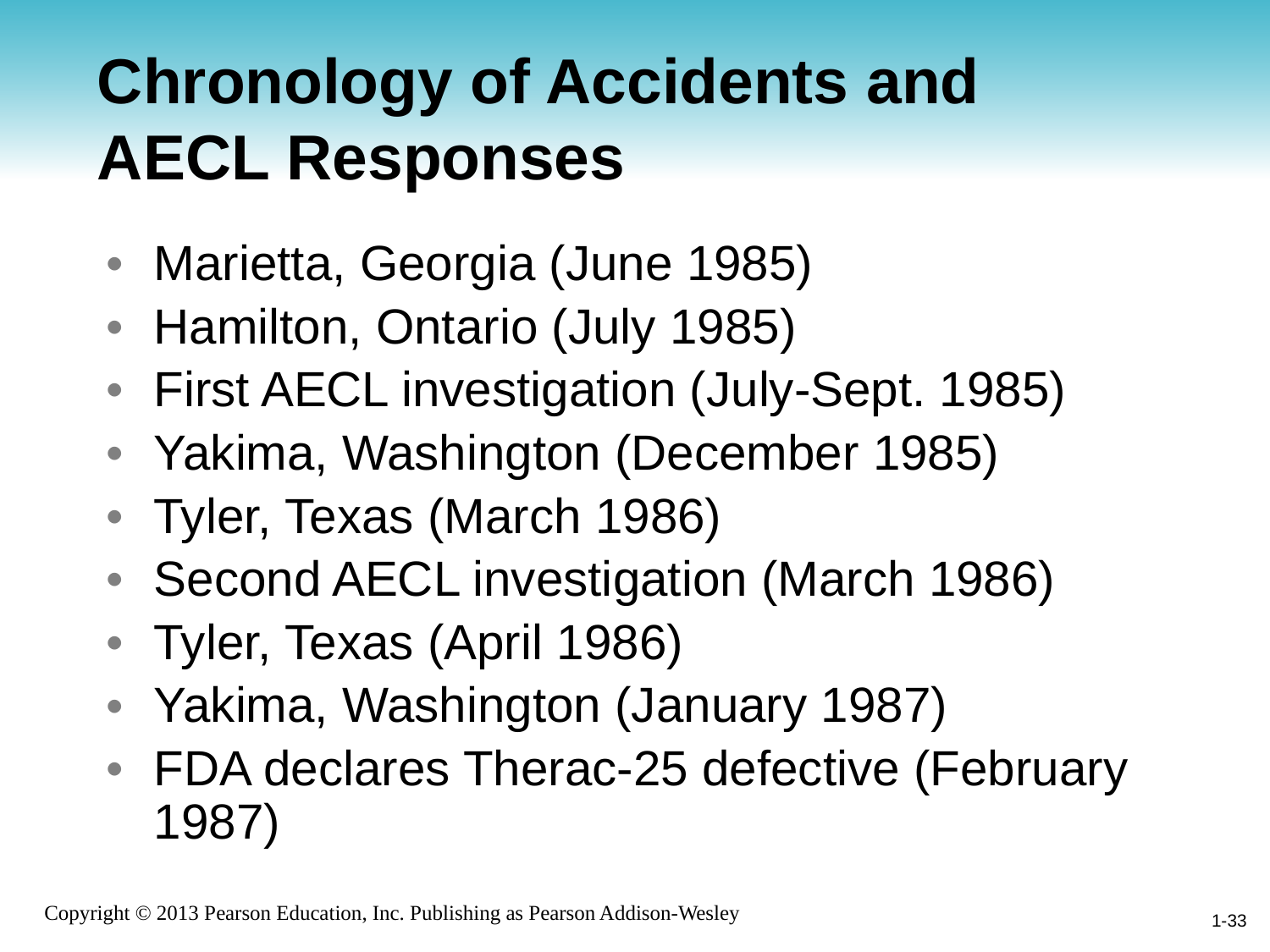

# Chronology of Accidents and AECL Responses
Marietta, Georgia (June 1985)
Hamilton, Ontario (July 1985)
First AECL investigation (July-Sept. 1985)
Yakima, Washington (December 1985)
Tyler, Texas (March 1986)
Second AECL investigation (March 1986)
Tyler, Texas (April 1986)
Yakima, Washington (January 1987)
FDA declares Therac-25 defective (February 1987)
1-33